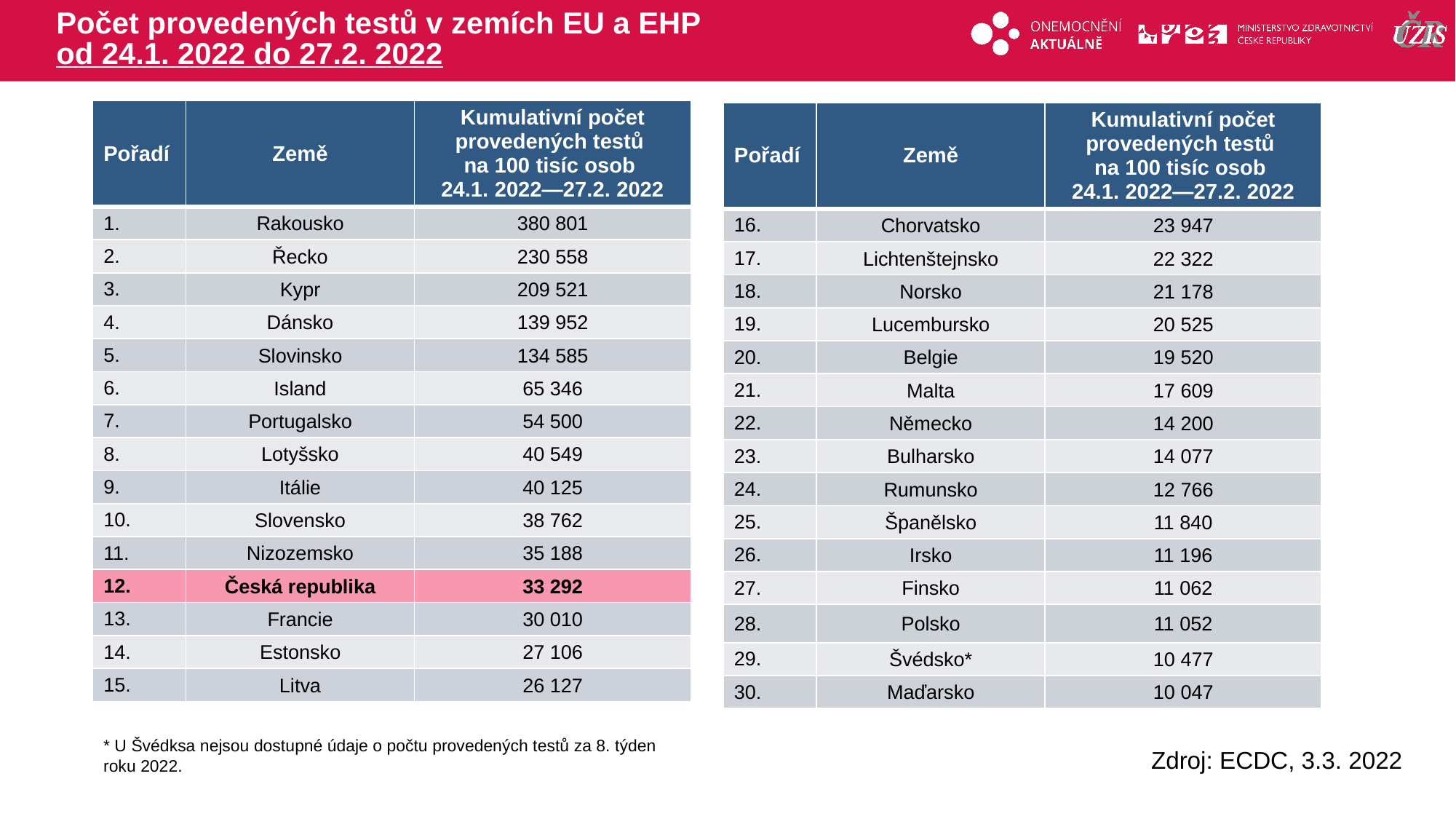

# Počet provedených testů v zemích EU a EHP od 24.1. 2022 do 27.2. 2022
| Pořadí | Země | Kumulativní počet provedených testů na 100 tisíc osob 24.1. 2022—27.2. 2022 |
| --- | --- | --- |
| 1. | Rakousko | 380 801 |
| 2. | Řecko | 230 558 |
| 3. | Kypr | 209 521 |
| 4. | Dánsko | 139 952 |
| 5. | Slovinsko | 134 585 |
| 6. | Island | 65 346 |
| 7. | Portugalsko | 54 500 |
| 8. | Lotyšsko | 40 549 |
| 9. | Itálie | 40 125 |
| 10. | Slovensko | 38 762 |
| 11. | Nizozemsko | 35 188 |
| 12. | Česká republika | 33 292 |
| 13. | Francie | 30 010 |
| 14. | Estonsko | 27 106 |
| 15. | Litva | 26 127 |
| Pořadí | Země | Kumulativní počet provedených testů na 100 tisíc osob 24.1. 2022—27.2. 2022 |
| --- | --- | --- |
| 16. | Chorvatsko | 23 947 |
| 17. | Lichtenštejnsko | 22 322 |
| 18. | Norsko | 21 178 |
| 19. | Lucembursko | 20 525 |
| 20. | Belgie | 19 520 |
| 21. | Malta | 17 609 |
| 22. | Německo | 14 200 |
| 23. | Bulharsko | 14 077 |
| 24. | Rumunsko | 12 766 |
| 25. | Španělsko | 11 840 |
| 26. | Irsko | 11 196 |
| 27. | Finsko | 11 062 |
| 28. | Polsko | 11 052 |
| 29. | Švédsko\* | 10 477 |
| 30. | Maďarsko | 10 047 |
* U Švédksa nejsou dostupné údaje o počtu provedených testů za 8. týden roku 2022.
Zdroj: ECDC, 3.3. 2022